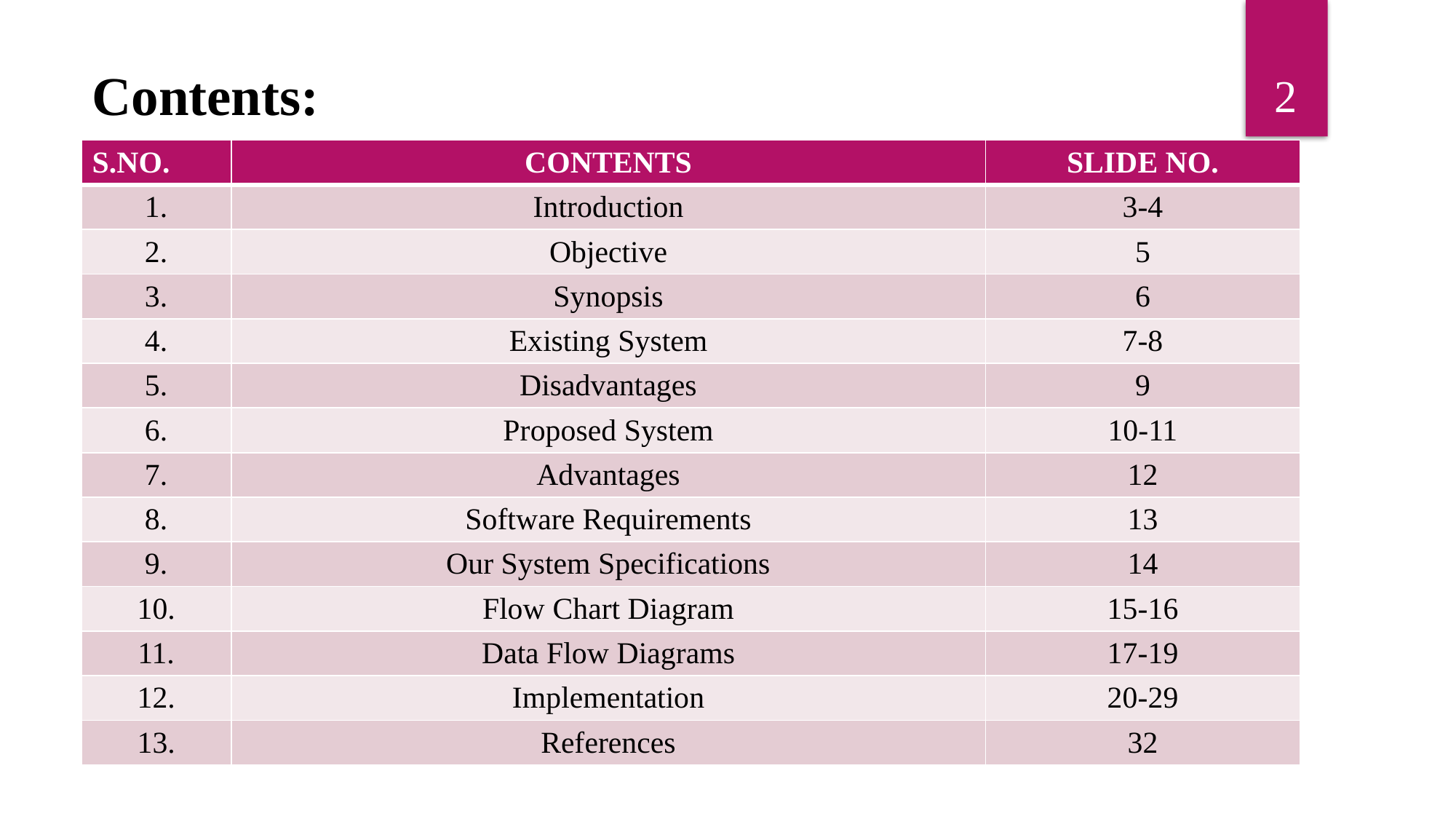

2
Contents:
| S.NO. | CONTENTS | SLIDE NO. |
| --- | --- | --- |
| 1. | Introduction | 3-4 |
| 2. | Objective | 5 |
| 3. | Synopsis | 6 |
| 4. | Existing System | 7-8 |
| 5. | Disadvantages | 9 |
| 6. | Proposed System | 10-11 |
| 7. | Advantages | 12 |
| 8. | Software Requirements | 13 |
| 9. | Our System Specifications | 14 |
| 10. | Flow Chart Diagram | 15-16 |
| 11. | Data Flow Diagrams | 17-19 |
| 12. | Implementation | 20-29 |
| 13. | References | 32 |